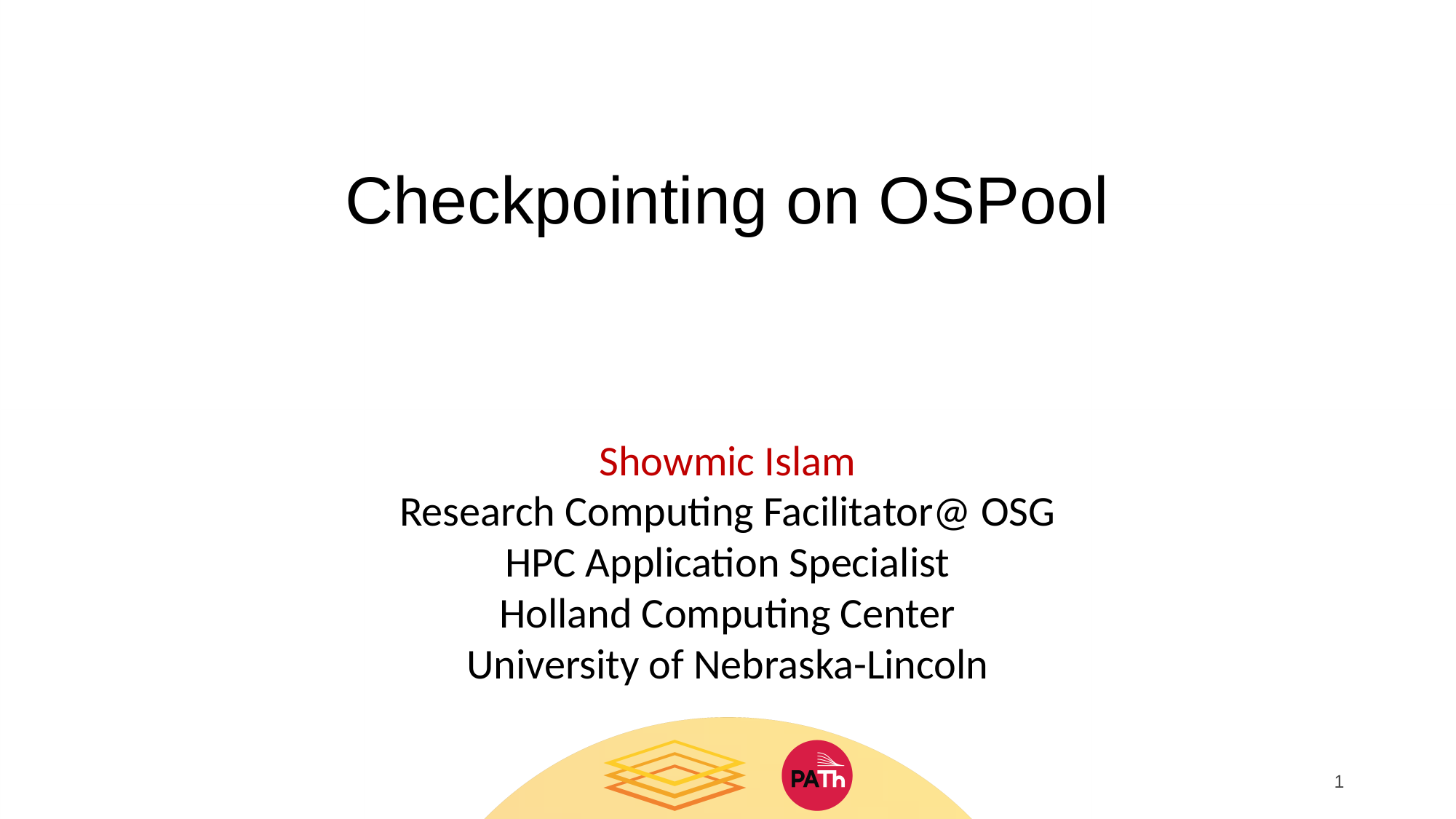

# Checkpointing on OSPool
Showmic Islam
Research Computing Facilitator@ OSG
HPC Application Specialist
Holland Computing Center
University of Nebraska-Lincoln
1